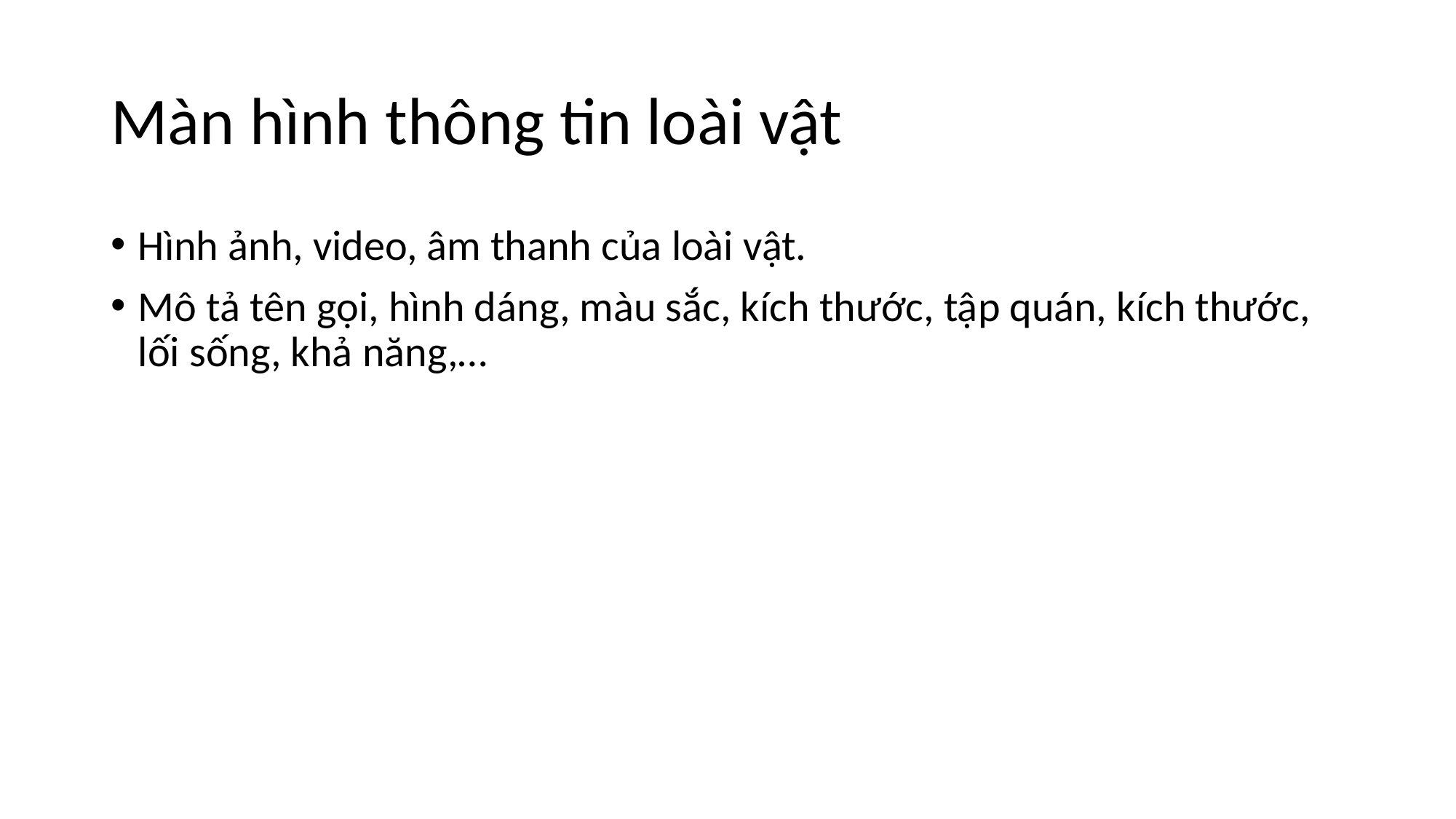

# Màn hình thông tin loài vật
Hình ảnh, video, âm thanh của loài vật.
Mô tả tên gọi, hình dáng, màu sắc, kích thước, tập quán, kích thước, lối sống, khả năng,…